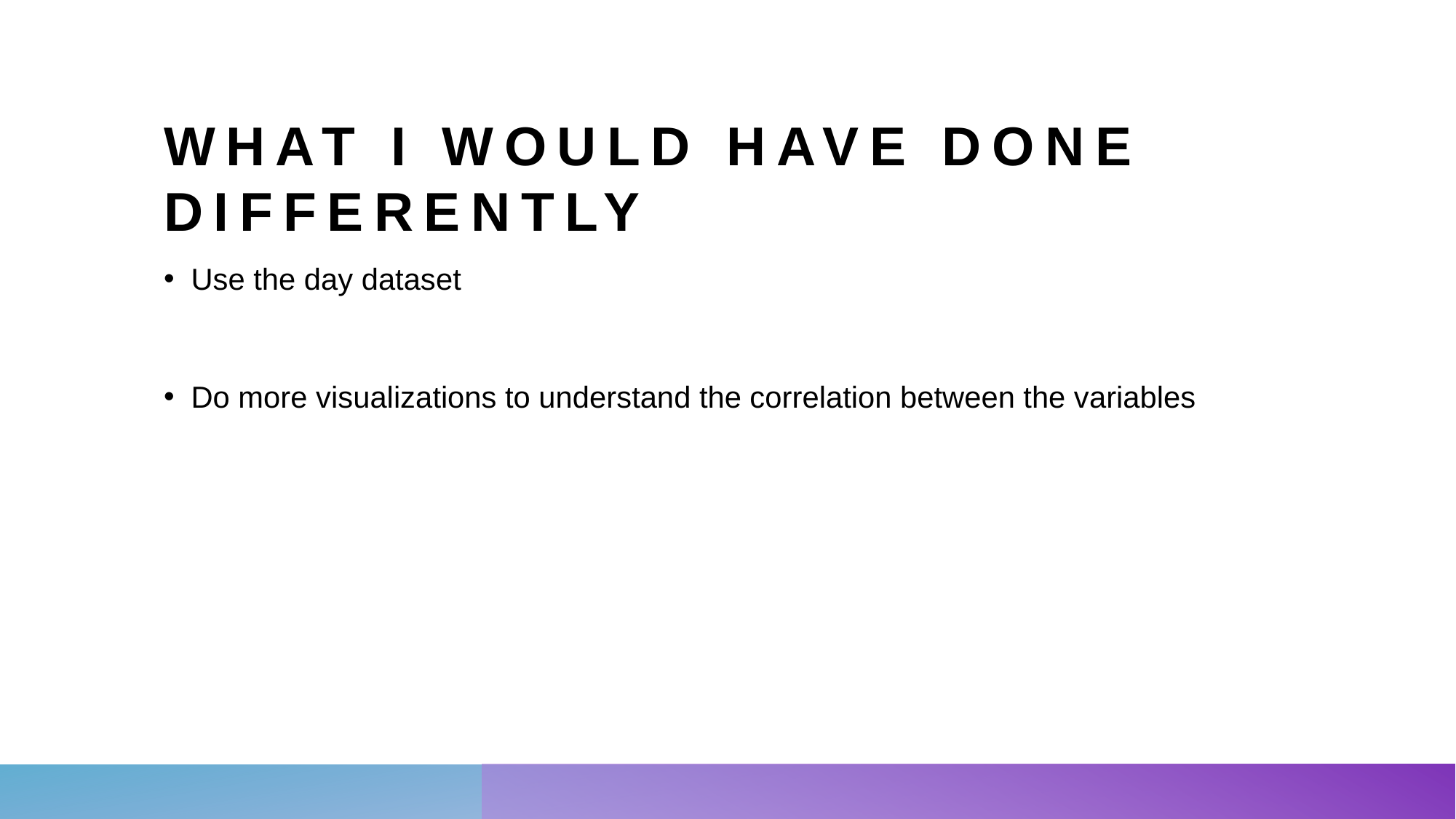

# What i would have done differently
Use the day dataset

Do more visualizations to understand the correlation between the variables